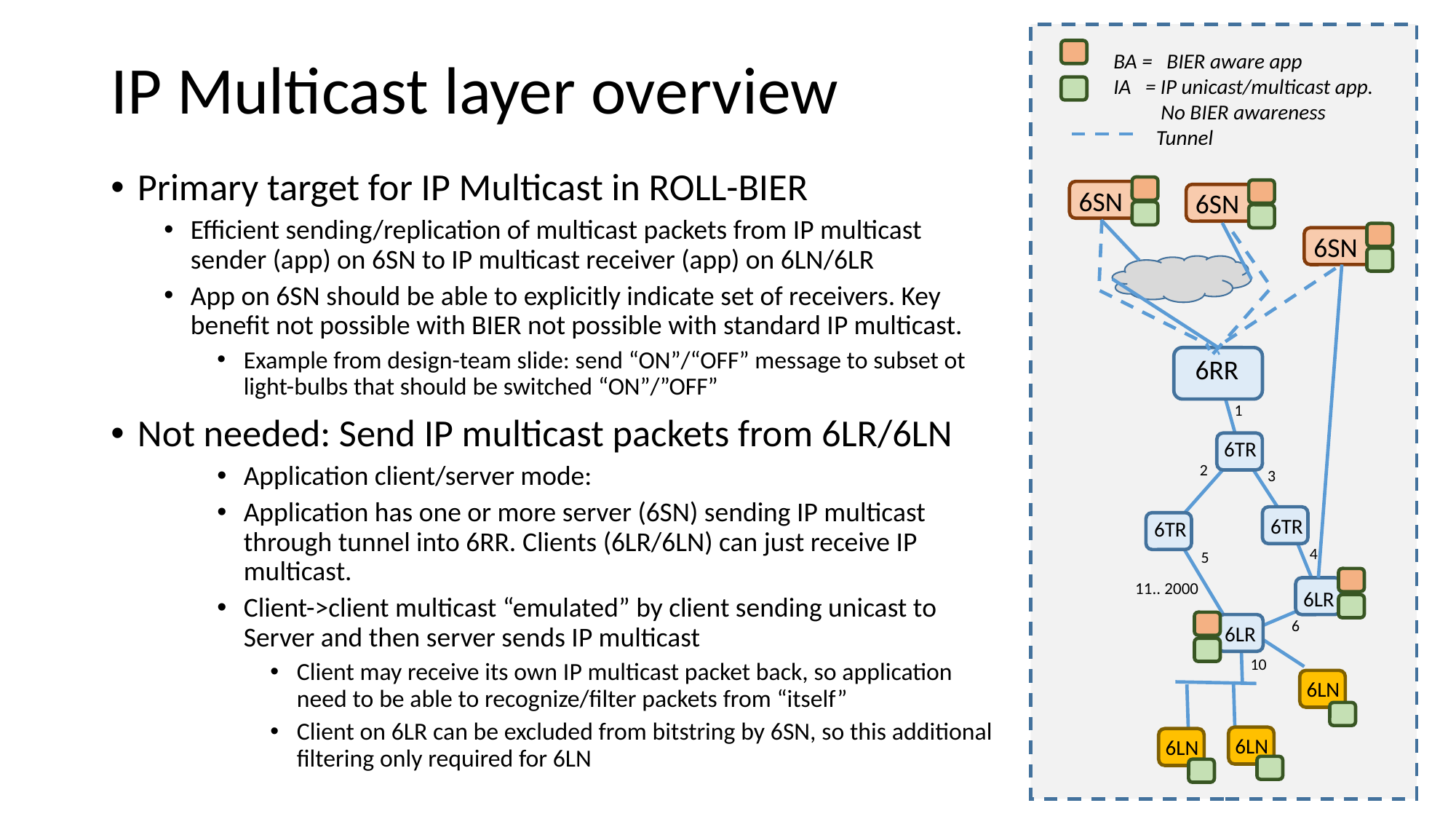

BA =   BIER aware app
IA   = IP unicast/multicast app.
          No BIER awareness
         Tunnel
# IP Multicast layer overview

Primary target for IP Multicast in ROLL-BIER
Efficient sending/replication of multicast packets from IP multicast sender (app) on 6SN to IP multicast receiver (app) on 6LN/6LR
App on 6SN should be able to explicitly indicate set of receivers. Key benefit not possible with BIER not possible with standard IP multicast.
Example from design-team slide: send “ON”/“OFF” message to subset ot light-bulbs that should be switched “ON”/”OFF”
Not needed: Send IP multicast packets from 6LR/6LN
Application client/server mode:
Application has one or more server (6SN) sending IP multicast through tunnel into 6RR. Clients (6LR/6LN) can just receive IP multicast.
Client->client multicast “emulated” by client sending unicast to Server and then server sends IP multicast
Client may receive its own IP multicast packet back, so application need to be able to recognize/filter packets from “itself”
Client on 6LR can be excluded from bitstring by 6SN, so this additional filtering only required for 6LN

6SN

6SN

6SN

6RR

1
6TR

2
3

6TR
6TR

4
5

11.. 2000

6LR

6

6LR

10
6LN

6LN

6LN